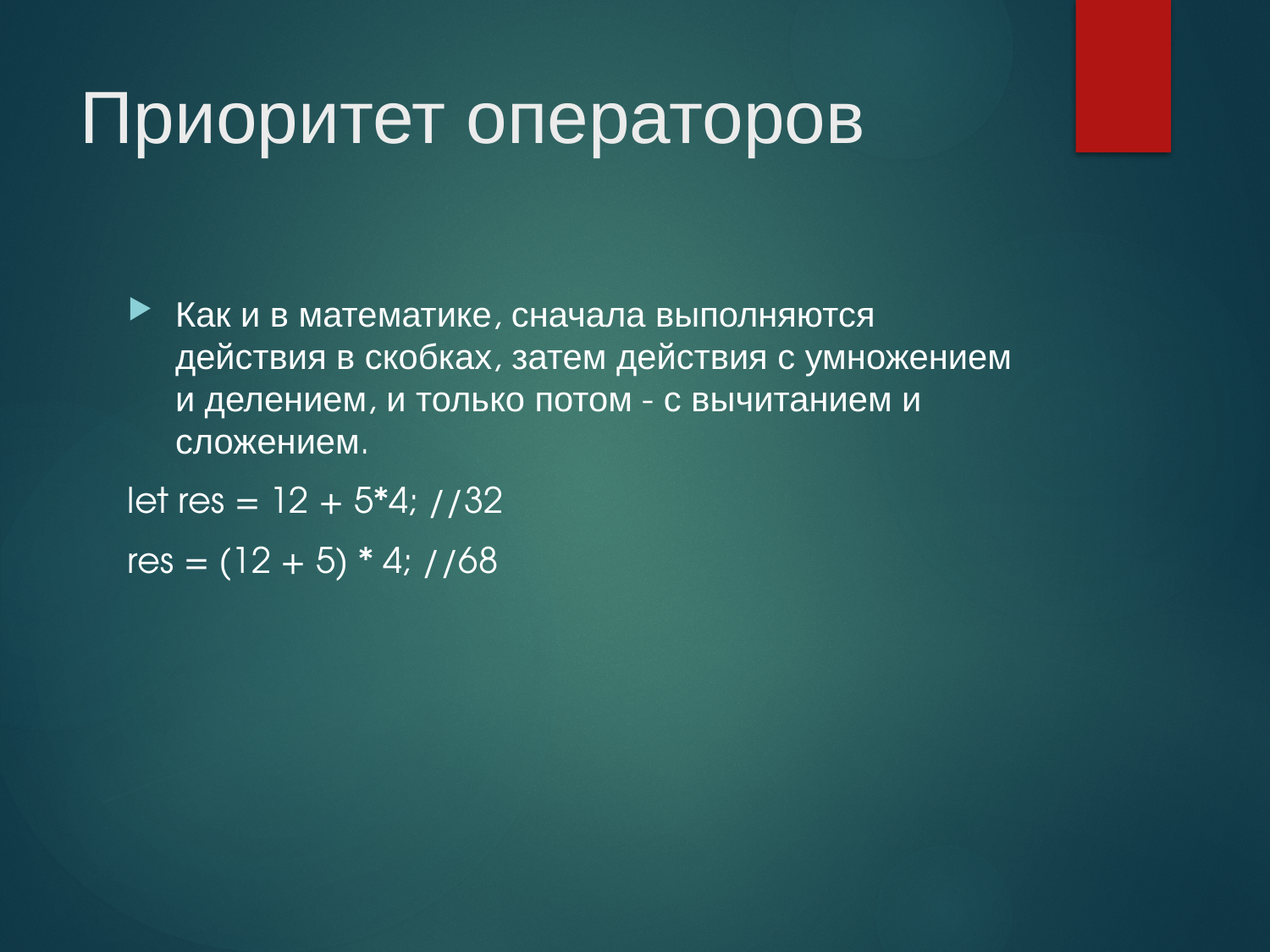

# Приоритет операторов
Как и в математике, сначала выполняются действия в скобках, затем действия с умножением и делением, и только потом - с вычитанием и сложением.
let res = 12 + 5*4; //32
res = (12 + 5) * 4; //68